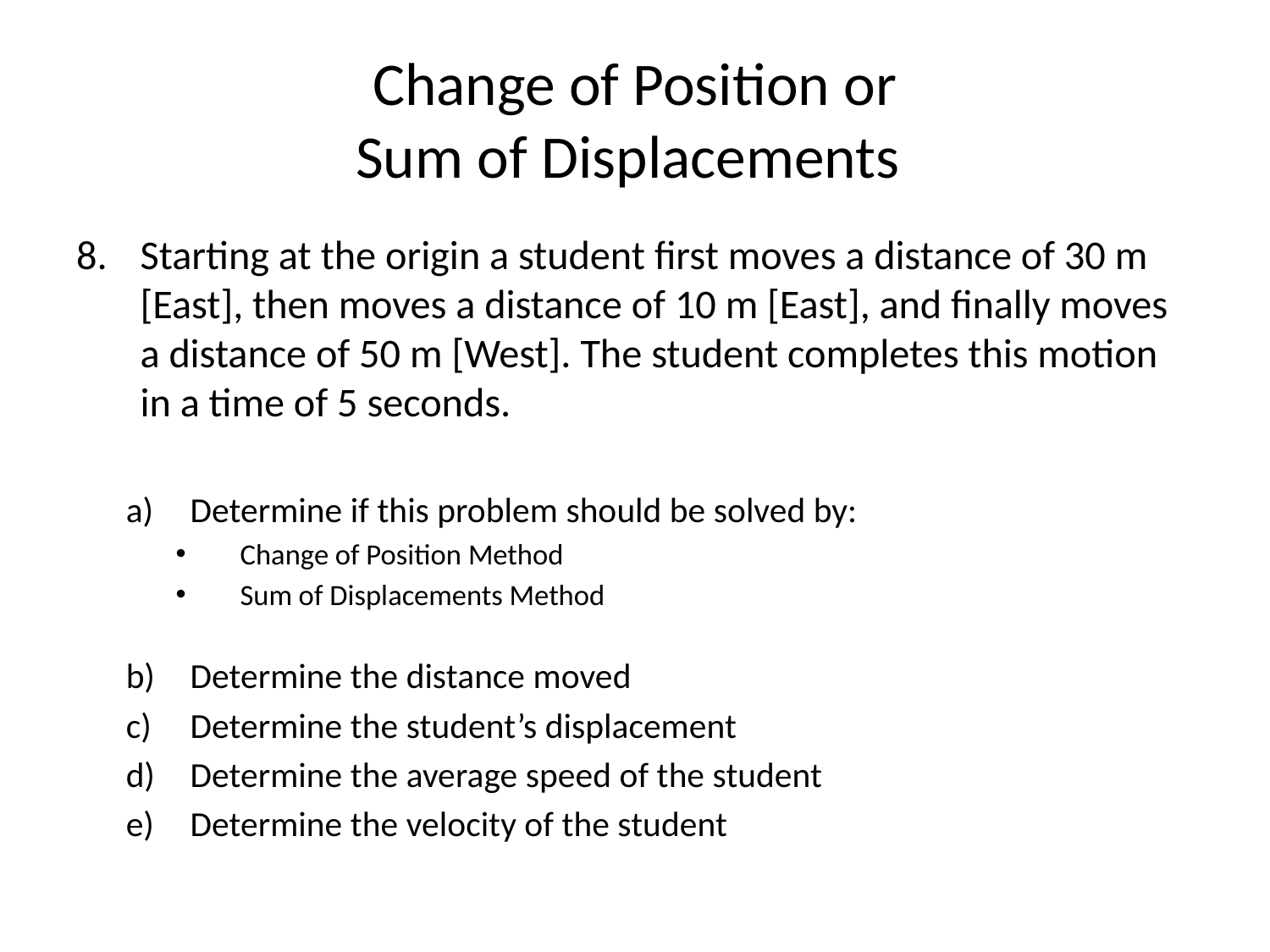

# Change of Position or Sum of Displacements
Starting at the origin a student first moves a distance of 30 m [East], then moves a distance of 10 m [East], and finally moves a distance of 50 m [West]. The student completes this motion in a time of 5 seconds.

Determine if this problem should be solved by:
Change of Position Method
Sum of Displacements Method
Determine the distance moved
Determine the student’s displacement
Determine the average speed of the student
Determine the velocity of the student